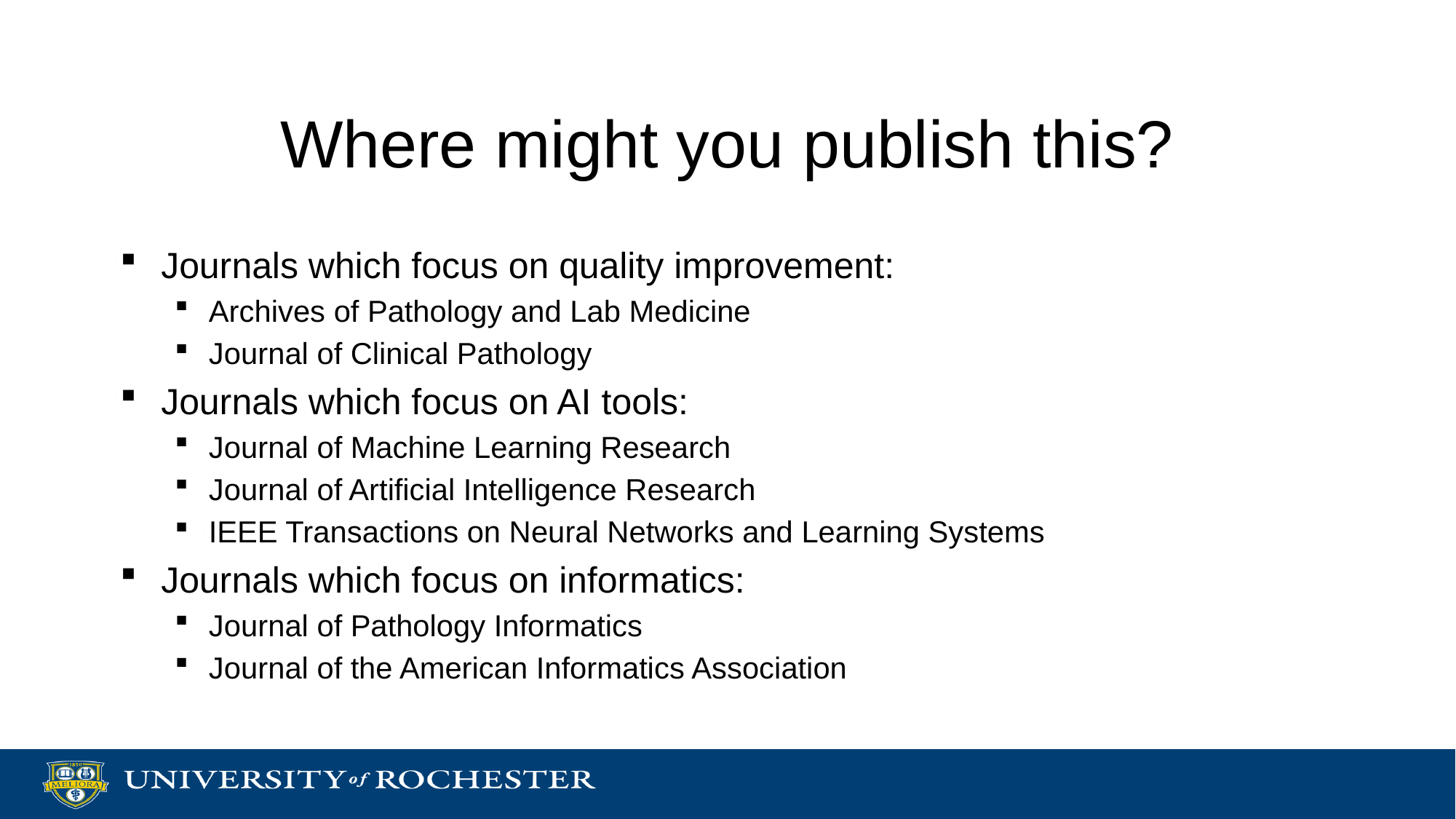

# Where might you publish this?
Journals which focus on quality improvement:
Archives of Pathology and Lab Medicine
Journal of Clinical Pathology
Journals which focus on AI tools:
Journal of Machine Learning Research
Journal of Artificial Intelligence Research
IEEE Transactions on Neural Networks and Learning Systems
Journals which focus on informatics:
Journal of Pathology Informatics
Journal of the American Informatics Association